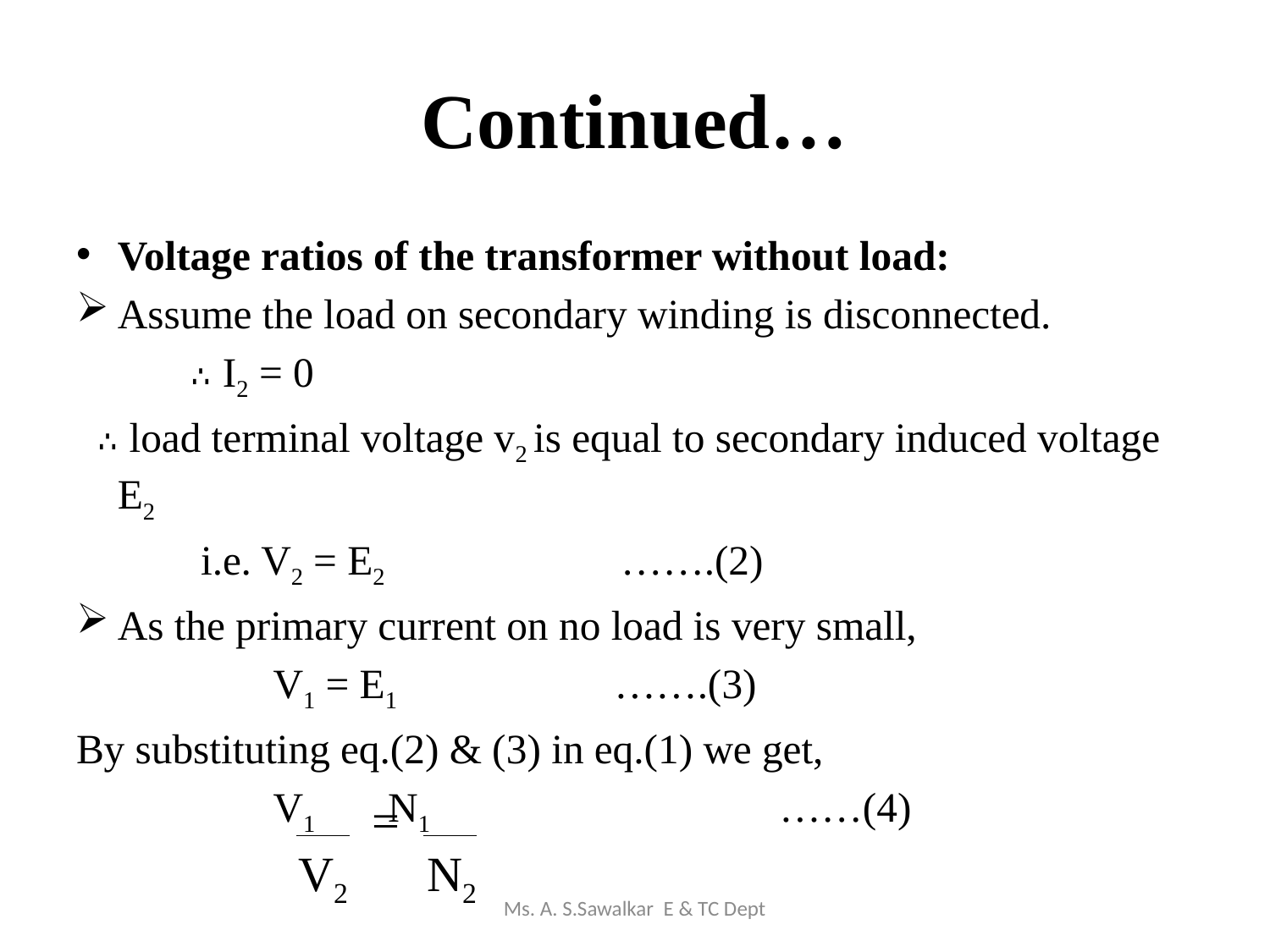

# Continued…
Voltage ratios of the transformer without load:
Assume the load on secondary winding is disconnected.
           ∴ I2 = 0
  ∴ load terminal voltage v2 is equal to secondary induced voltage  E2
            i.e. V2 = E2                          …….(2)
As the primary current on no load is very small,
                   V1 = E1                         …….(3)
By substituting eq.(2) & (3) in eq.(1) we get,
                   V1       N1                                                  ……(4)
=
V2
N2
Ms. A. S.Sawalkar  E & TC Dept